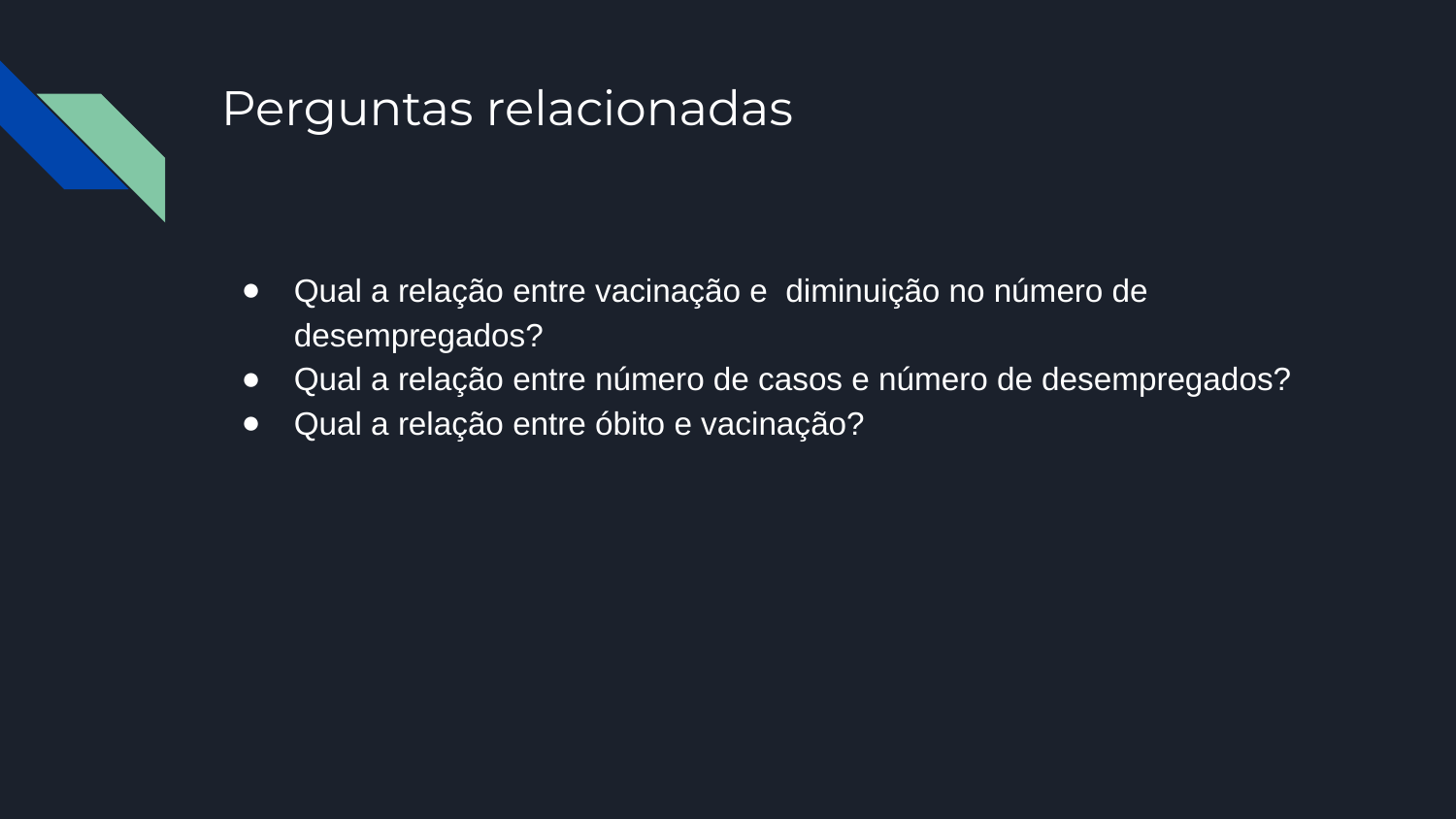

# Perguntas relacionadas
Qual a relação entre vacinação e  diminuição no número de desempregados?
Qual a relação entre número de casos e número de desempregados?
Qual a relação entre óbito e vacinação?